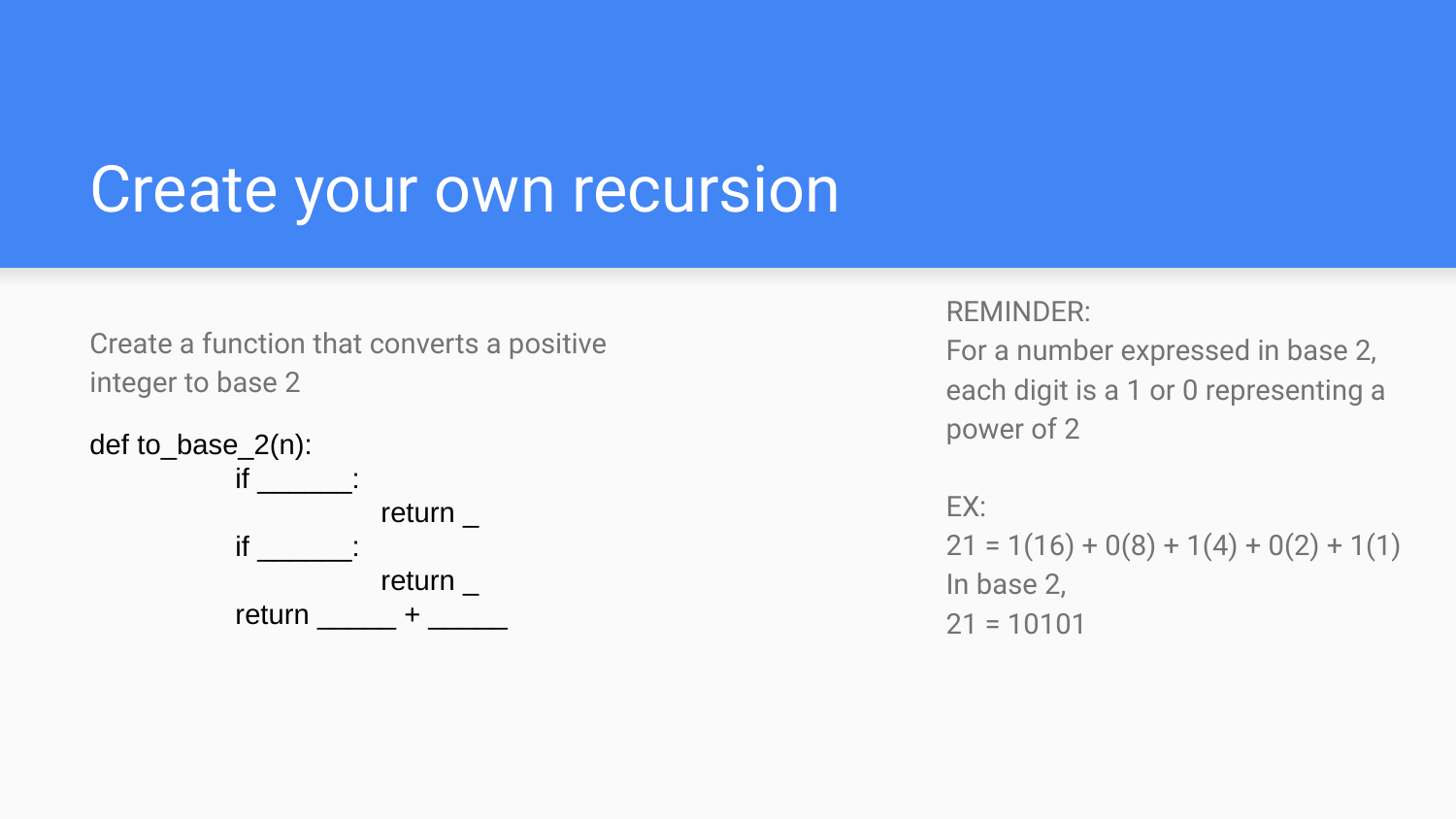

# Create your own recursion
REMINDER:
For a number expressed in base 2, each digit is a 1 or 0 representing a power of 2

EX:
21 = 1(16) + 0(8) + 1(4) + 0(2) + 1(1)
In base 2,
21 = 10101
Create a function that converts a positive integer to base 2
def to_base_2(n):
	if ______:
		return _
	if ______:
		return _
	return _____ + _____